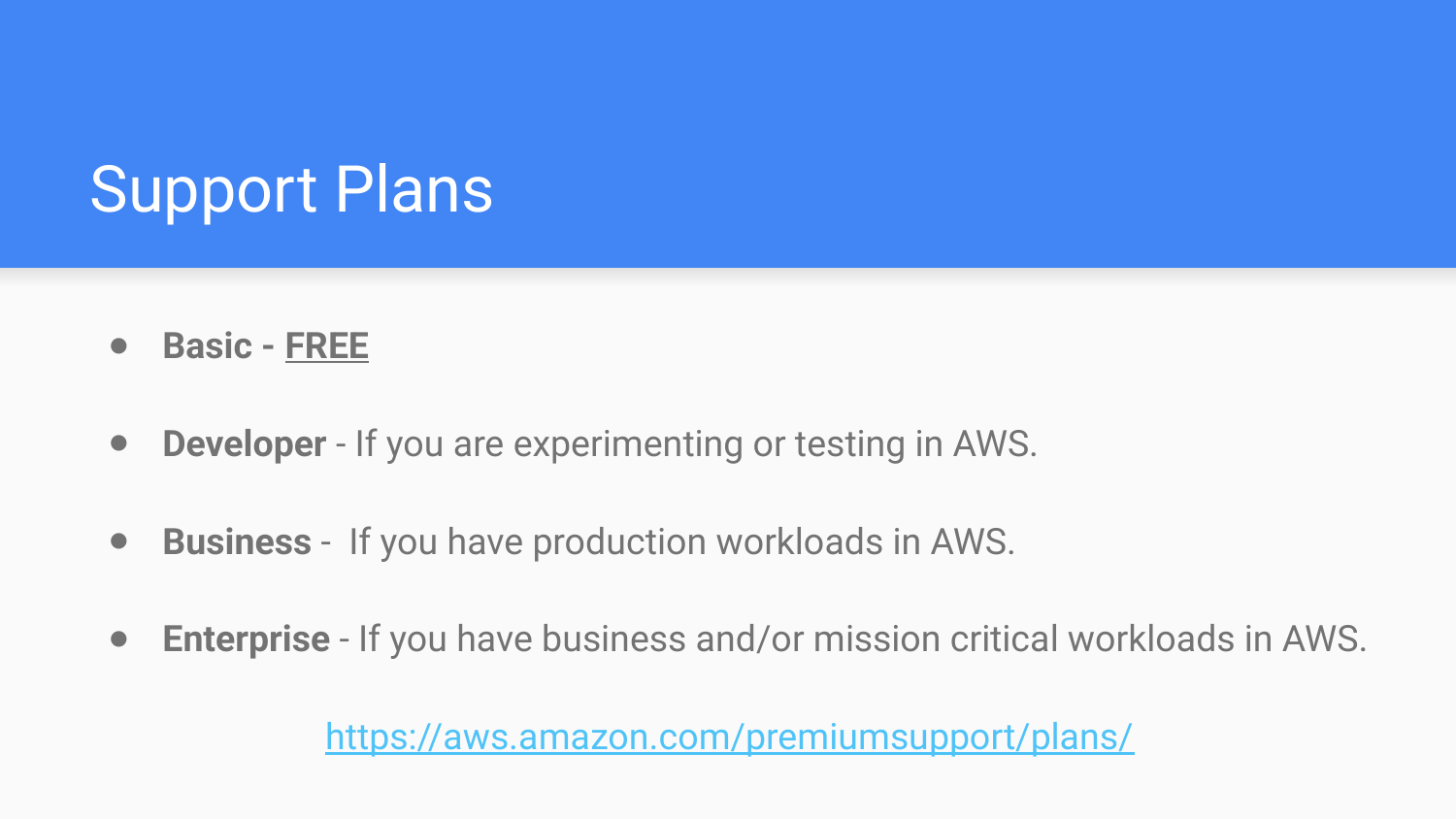

# Support Plans
Basic - FREE
Developer - If you are experimenting or testing in AWS.
Business -  If you have production workloads in AWS.
Enterprise - If you have business and/or mission critical workloads in AWS.
https://aws.amazon.com/premiumsupport/plans/